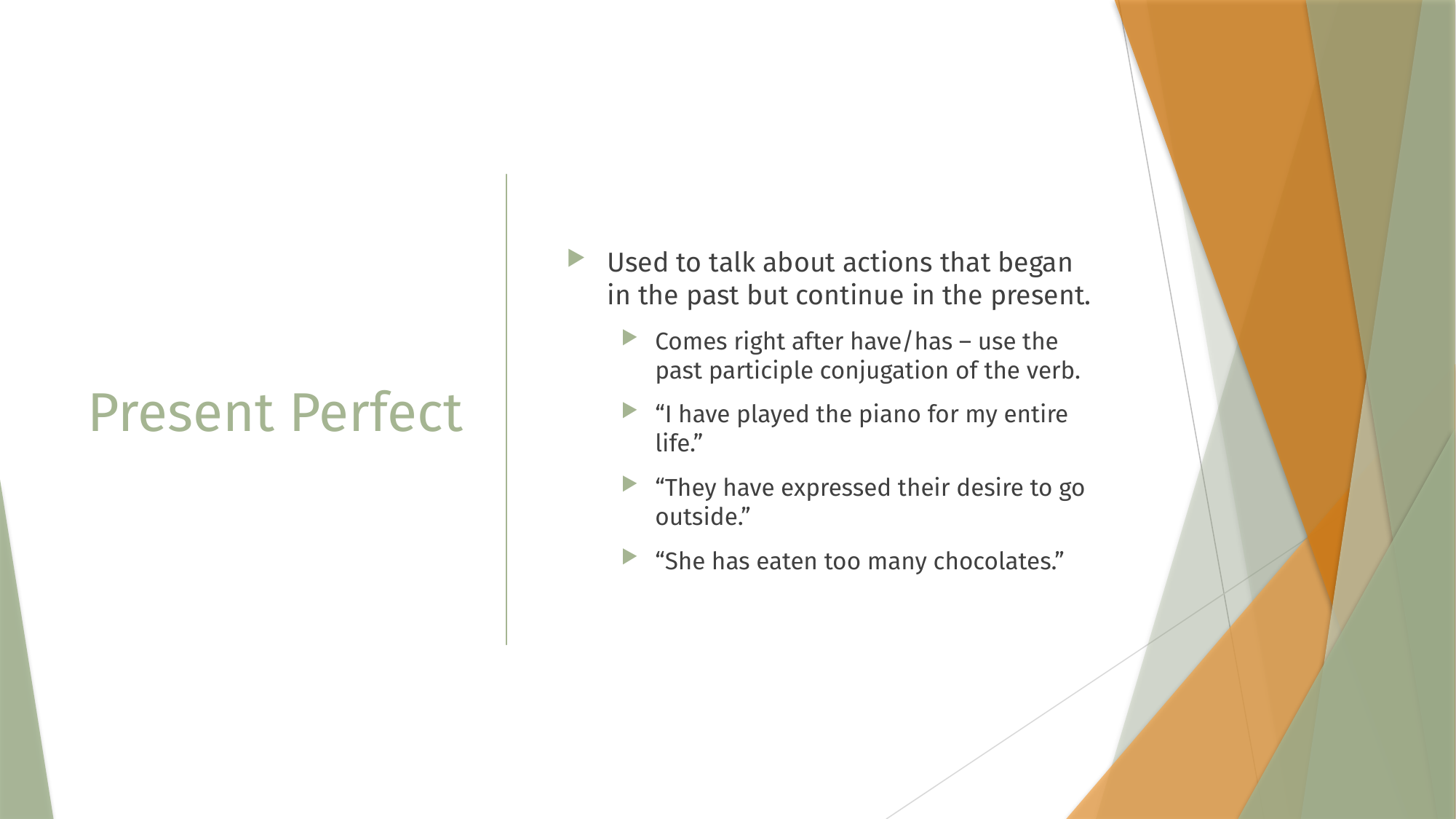

# Present Perfect
Used to talk about actions that began in the past but continue in the present.
Comes right after have/has – use the past participle conjugation of the verb.
“I have played the piano for my entire life.”
“They have expressed their desire to go outside.”
“She has eaten too many chocolates.”